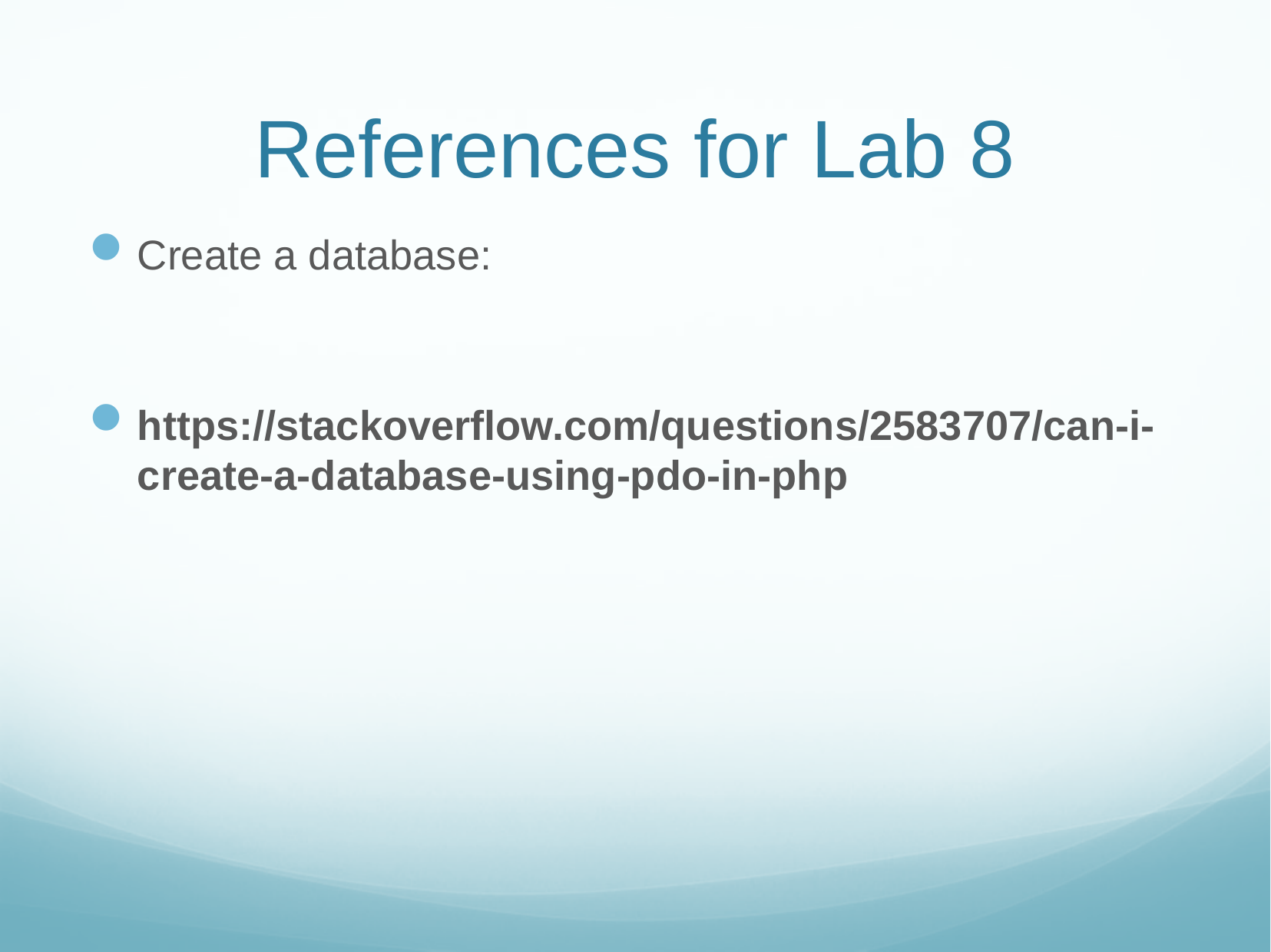

# References for Lab 8
Create a database:

https://stackoverflow.com/questions/2583707/can-i-create-a-database-using-pdo-in-php